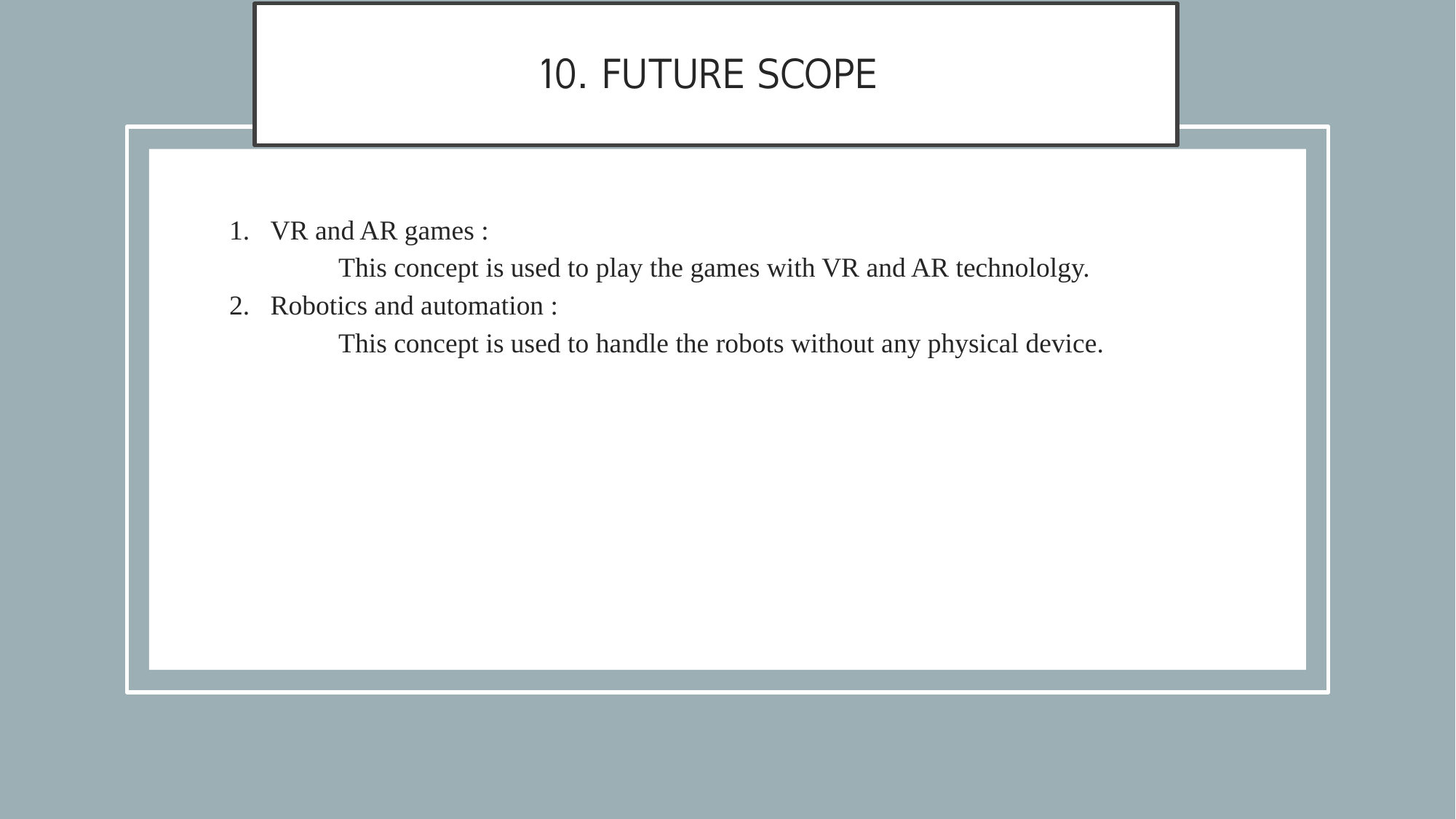

10. Future scope

VR and AR games :
	This concept is used to play the games with VR and AR technololgy.
Robotics and automation :
	This concept is used to handle the robots without any physical device.